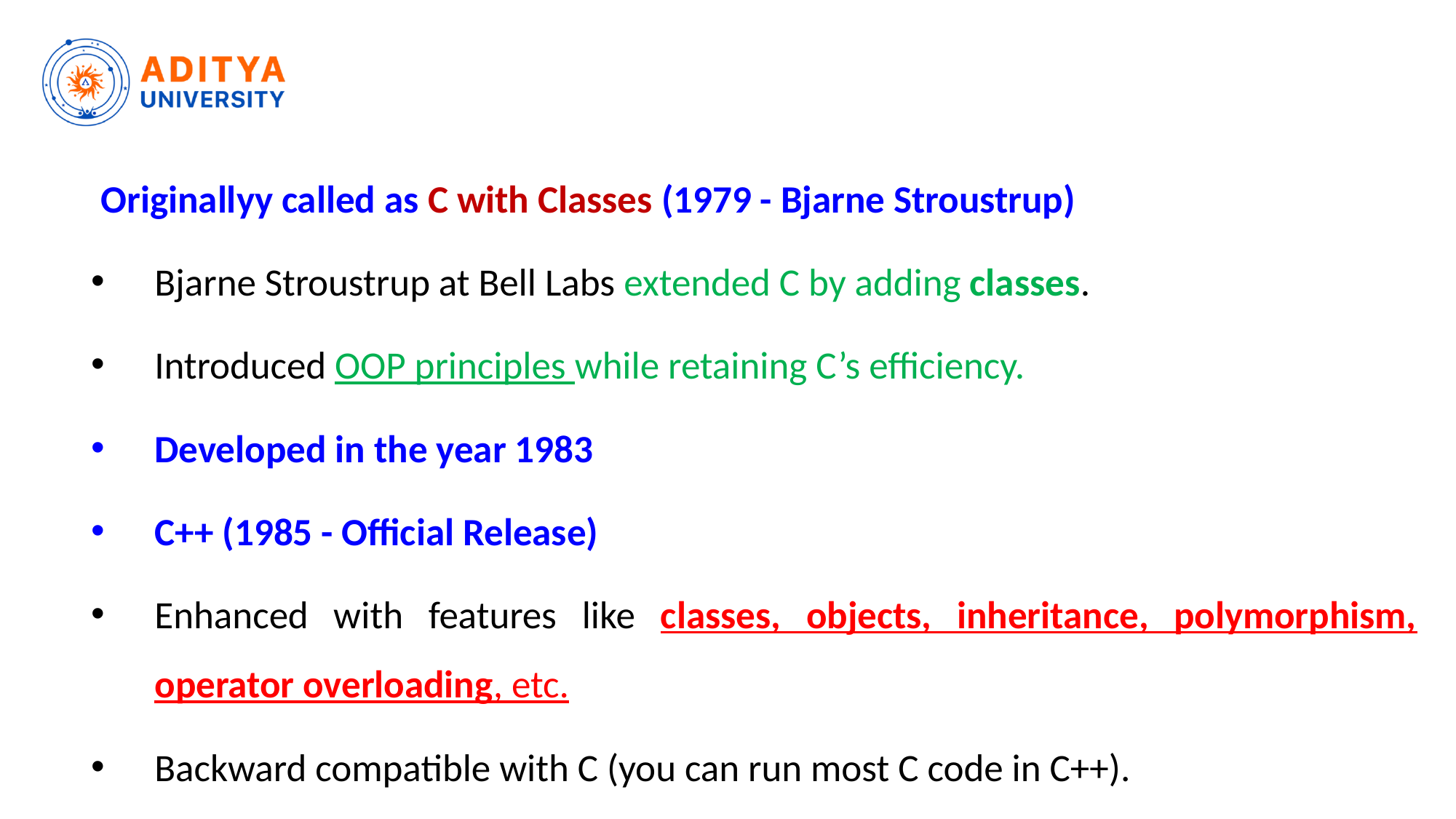

# Originallyy called as C with Classes (1979 - Bjarne Stroustrup)
Bjarne Stroustrup at Bell Labs extended C by adding classes.
Introduced OOP principles while retaining C’s efficiency.
Developed in the year 1983
C++ (1985 - Official Release)
Enhanced with features like classes, objects, inheritance, polymorphism, operator overloading, etc.
Backward compatible with C (you can run most C code in C++).